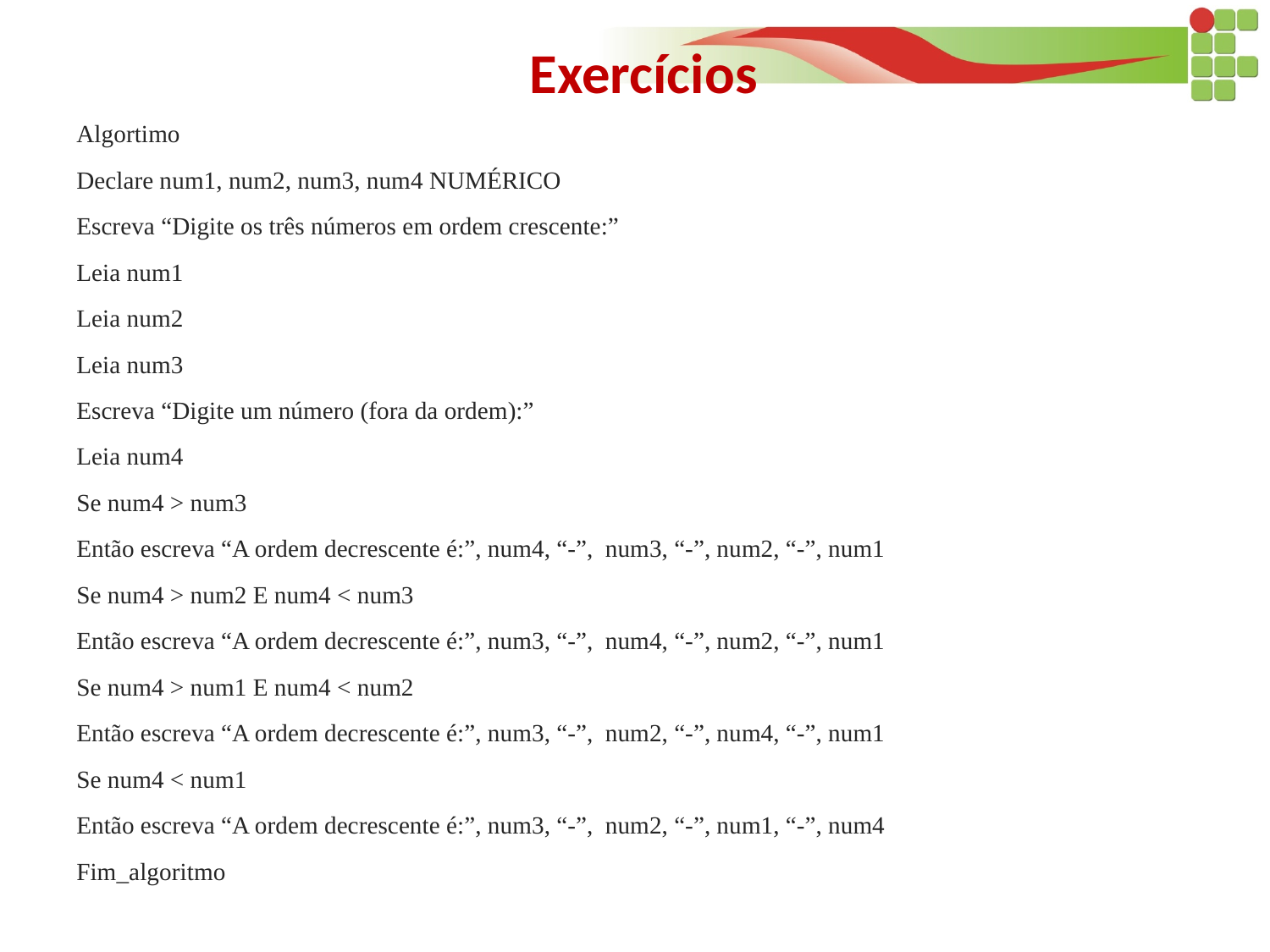

# Exercícios
Algortimo
Declare num1, num2, num3, num4 NUMÉRICO
Escreva “Digite os três números em ordem crescente:”
Leia num1
Leia num2
Leia num3
Escreva “Digite um número (fora da ordem):”
Leia num4
Se num4 > num3
Então escreva “A ordem decrescente é:”, num4, “-”,  num3, “-”, num2, “-”, num1
Se num4 > num2 E num4 < num3
Então escreva “A ordem decrescente é:”, num3, “-”,  num4, “-”, num2, “-”, num1
Se num4 > num1 E num4 < num2
Então escreva “A ordem decrescente é:”, num3, “-”,  num2, “-”, num4, “-”, num1
Se num4 < num1
Então escreva “A ordem decrescente é:”, num3, “-”,  num2, “-”, num1, “-”, num4
Fim_algoritmo